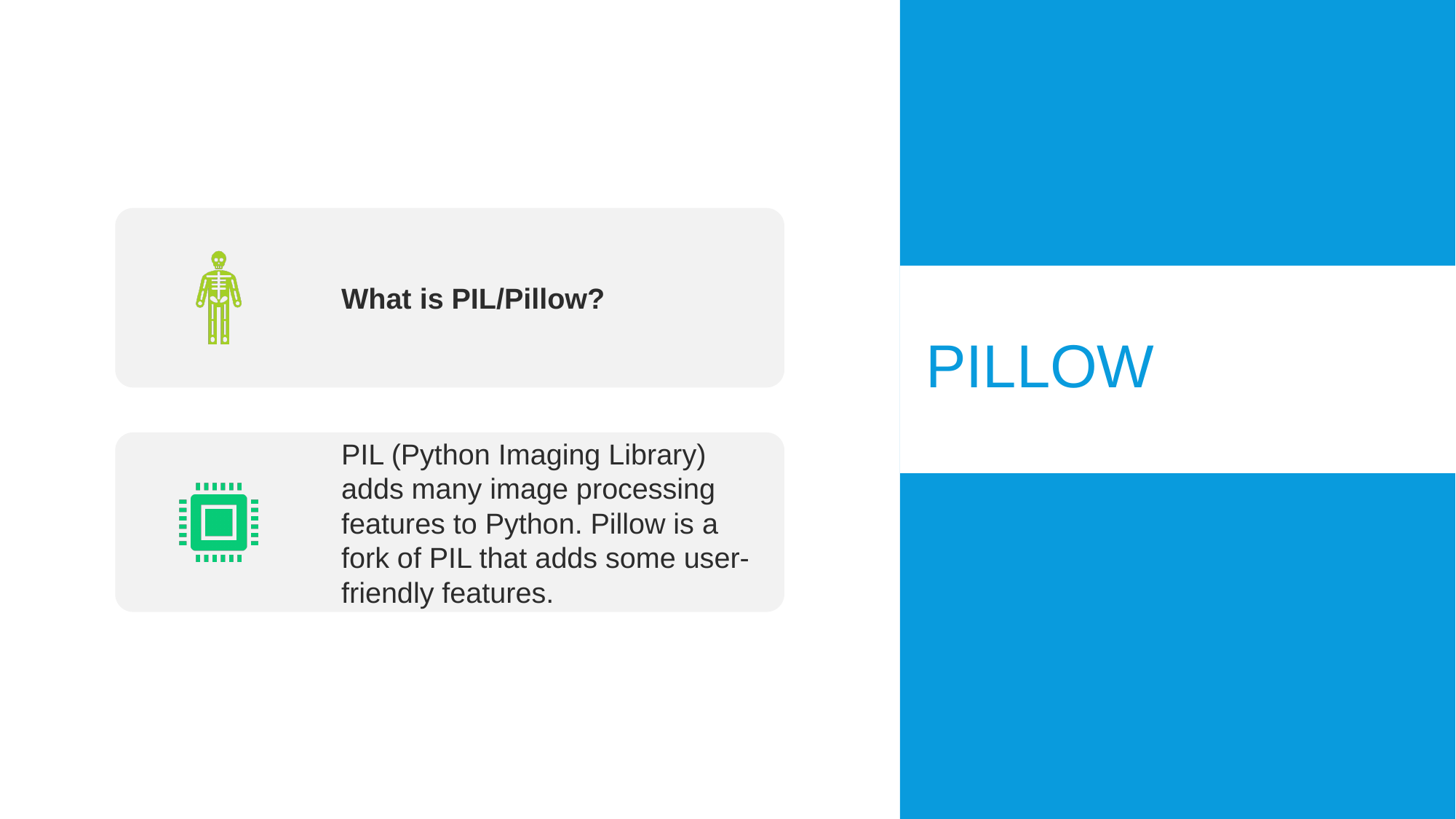

What is PIL/Pillow?
PIL (Python Imaging Library) adds many image processing features to Python. Pillow is a fork of PIL that adds some user-friendly features.

# PILLOW